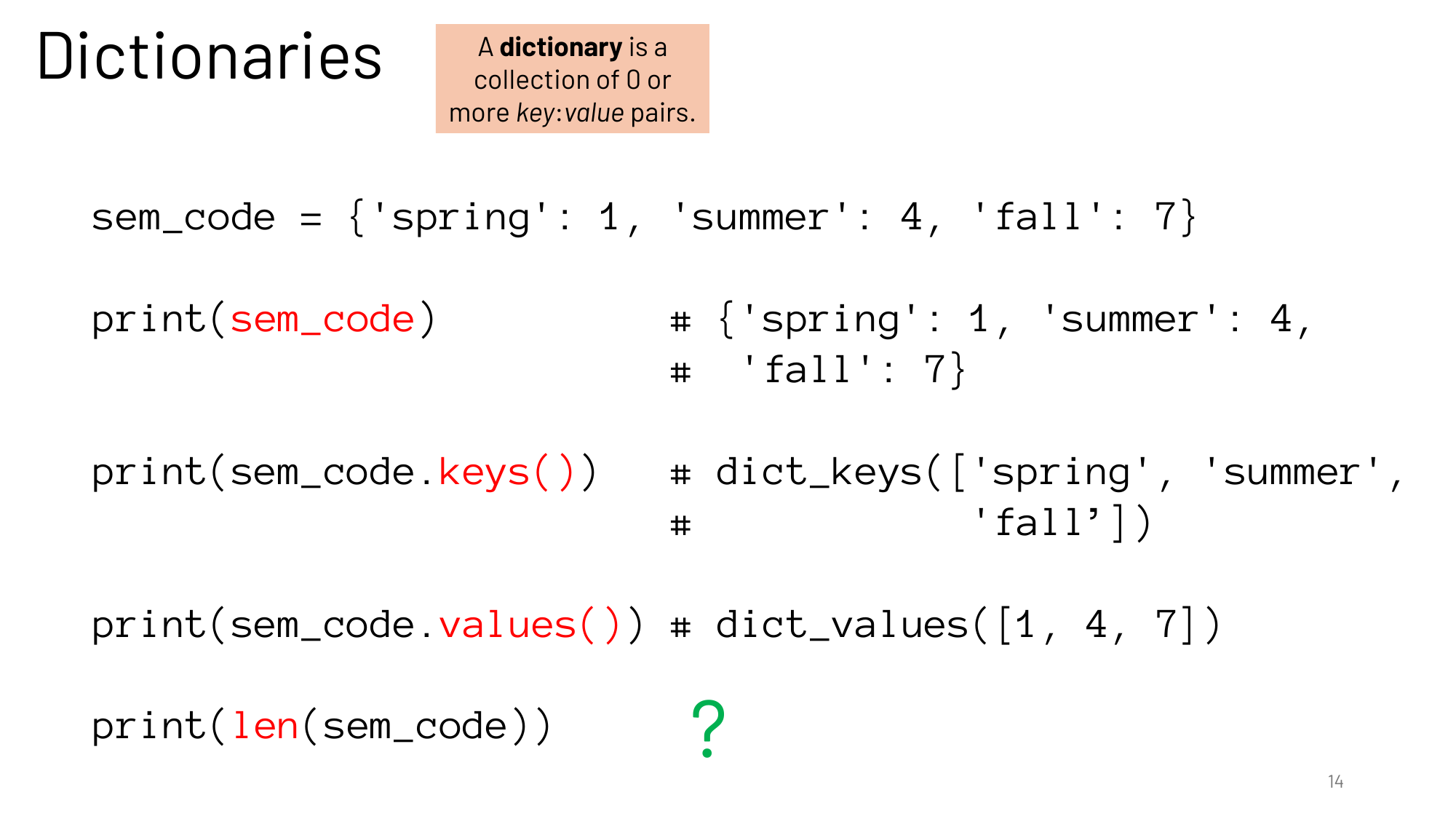

# Dictionaries
A dictionary is a collection of 0 or more key:value pairs.
sem_code = {'spring': 1, 'summer': 4, 'fall': 7}

print(sem_code)          # {'spring': 1, 'summer': 4,
                         #  'fall': 7}

print(sem_code.keys())   # dict_keys(['spring', 'summer',
                         #            'fall’])

print(sem_code.values()) # dict_values([1, 4, 7])

print(len(sem_code))
?
14